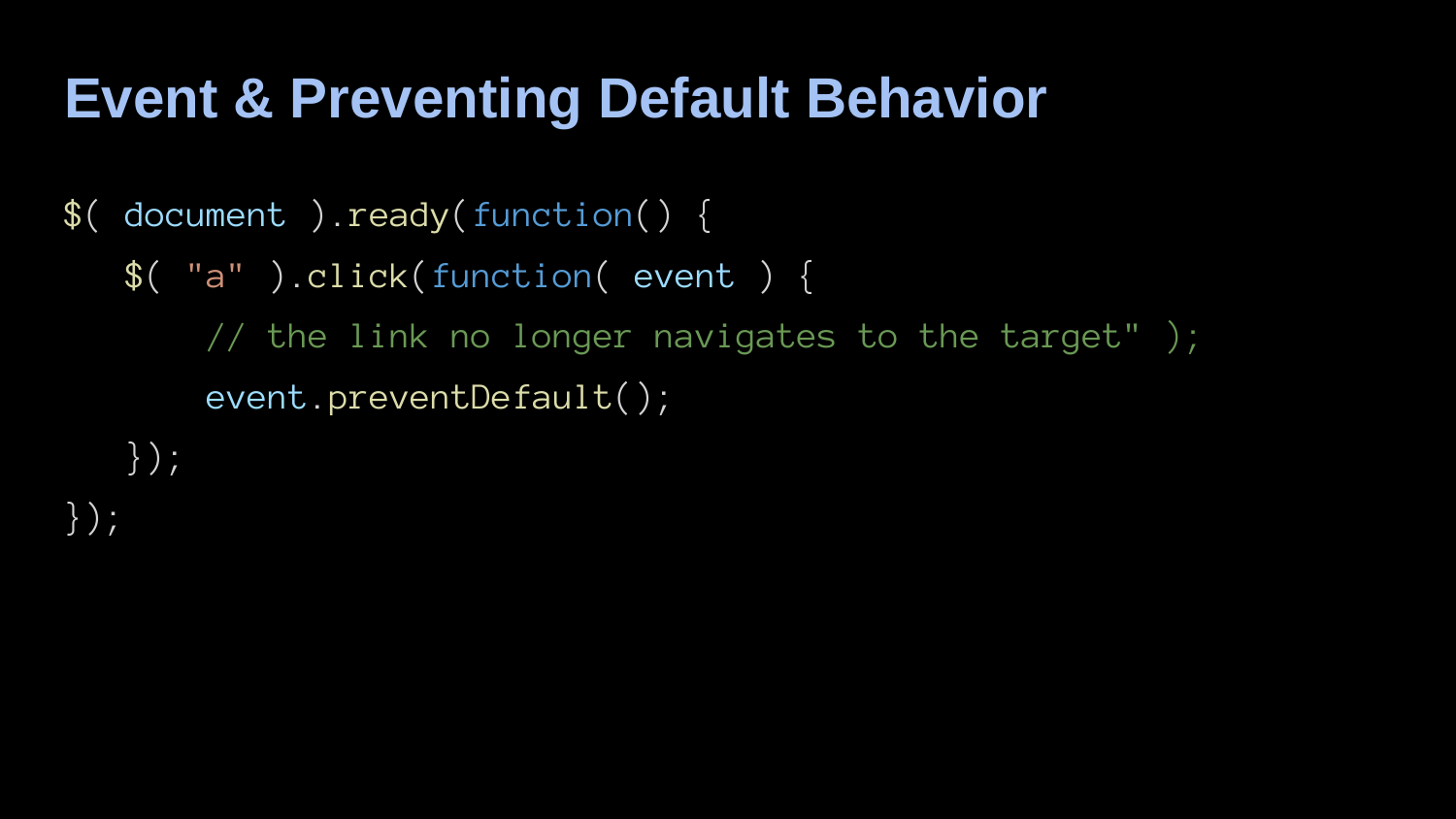

# Event & Preventing Default Behavior
$( document ).ready(function() {
   $( "a" ).click(function( event ) {
       // the link no longer navigates to the target" );
       event.preventDefault();
   });
});